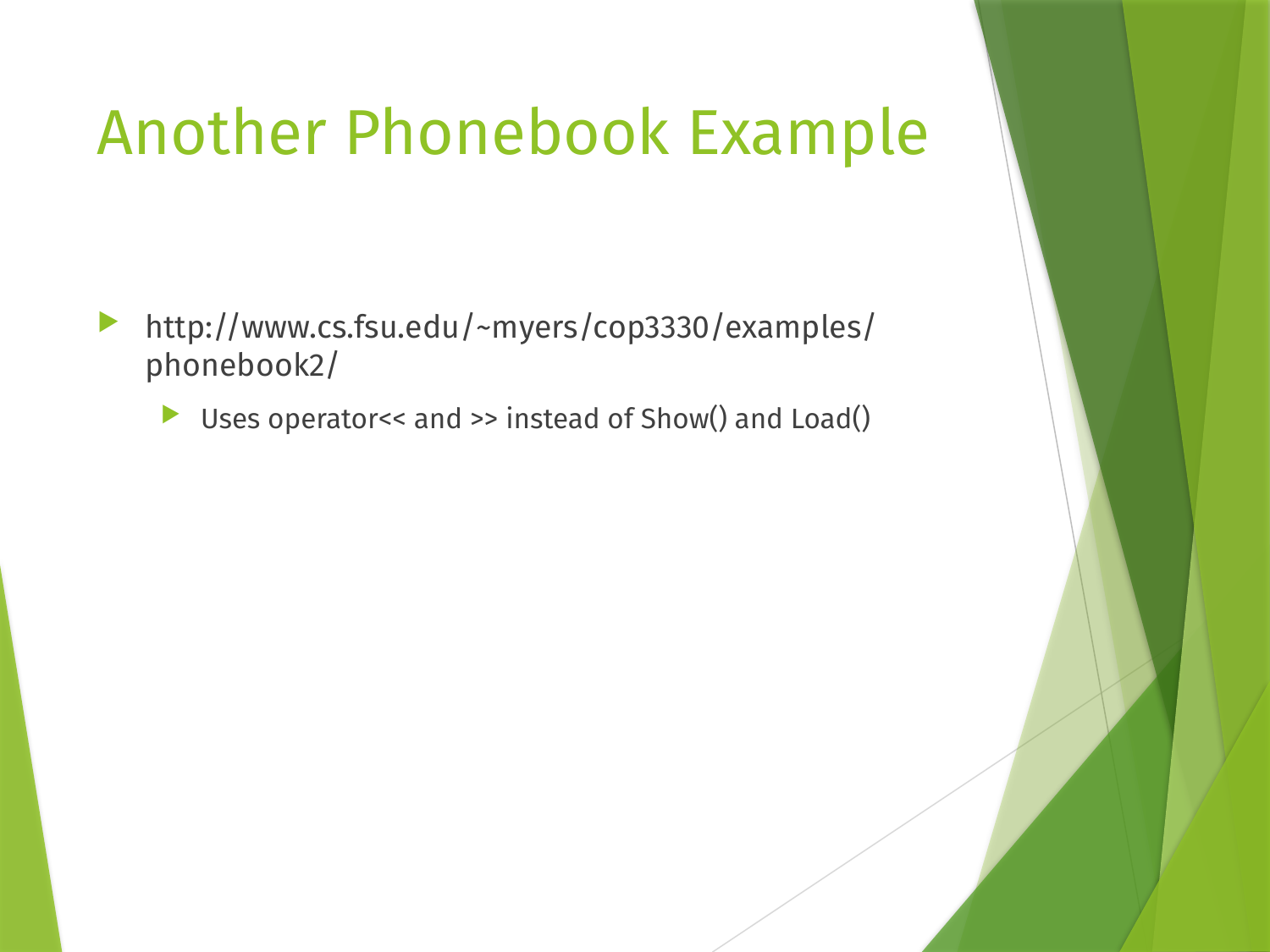

# Another Phonebook Example
http://www.cs.fsu.edu/~myers/cop3330/examples/phonebook2/
Uses operator<< and >> instead of Show() and Load()